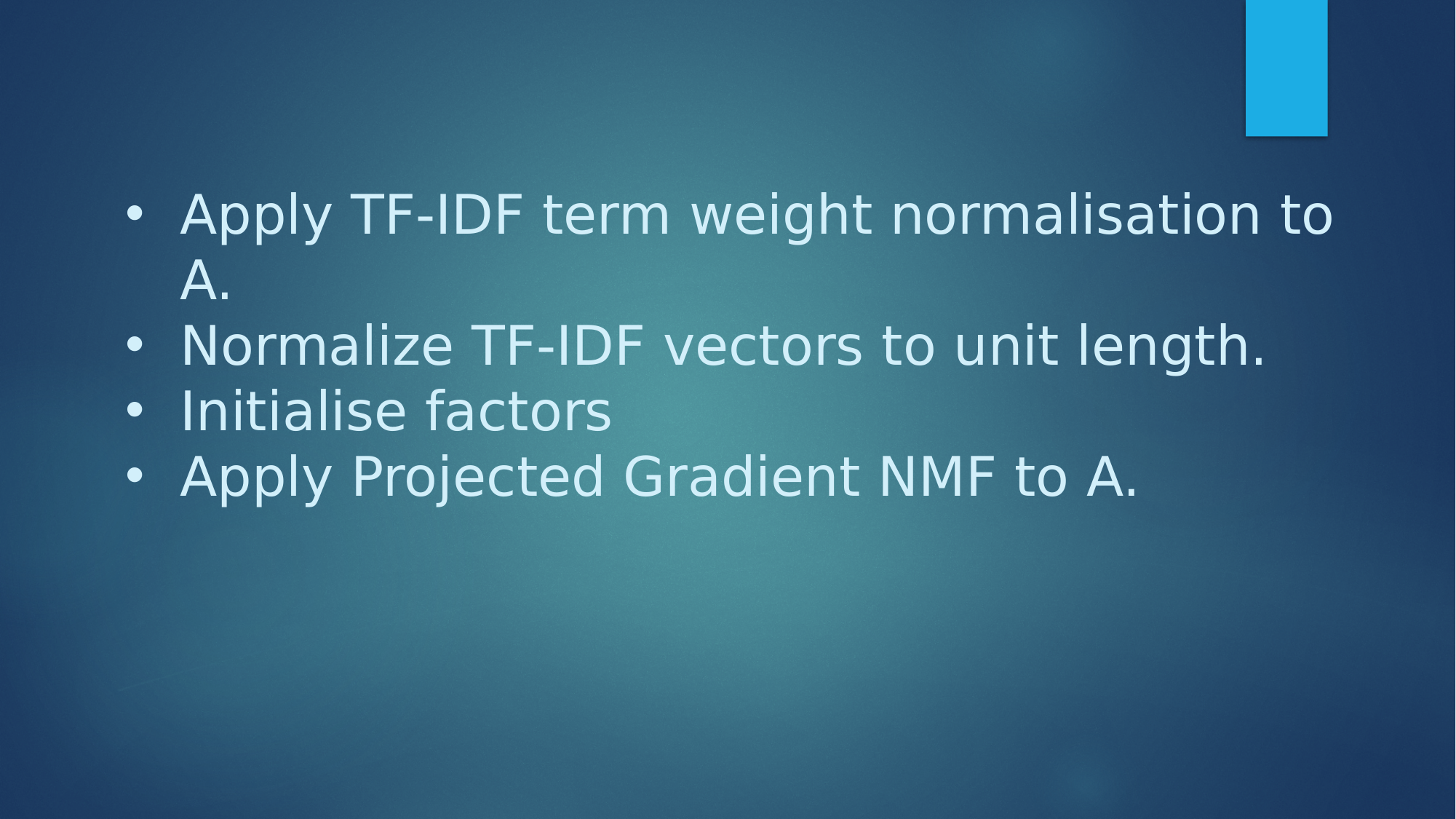

Apply TF-IDF term weight normalisation to A.
Normalize TF-IDF vectors to unit length.
Initialise factors
Apply Projected Gradient NMF to A.